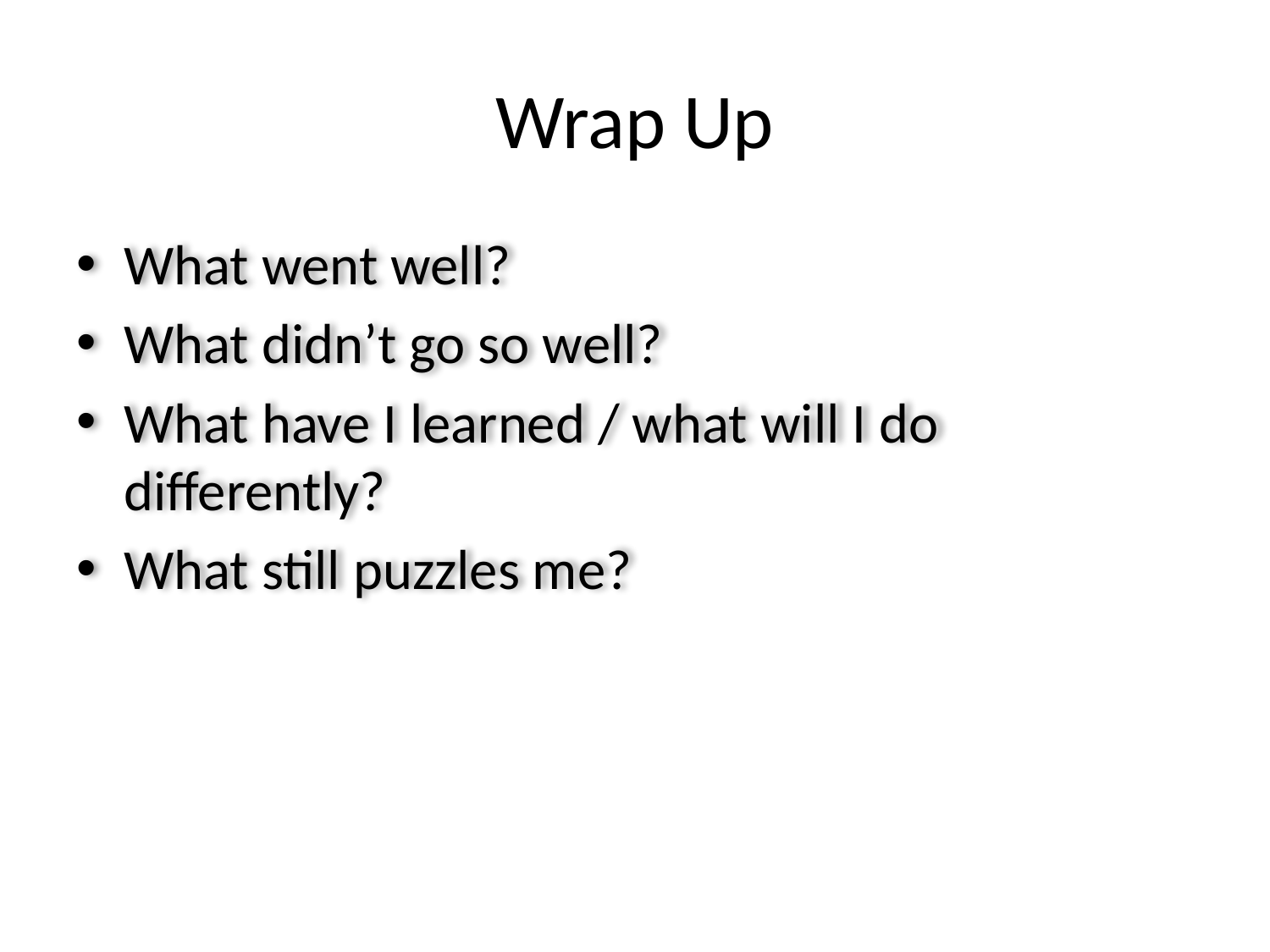

# Wrap Up
What went well?
What didn’t go so well?
What have I learned / what will I do differently?
What still puzzles me?